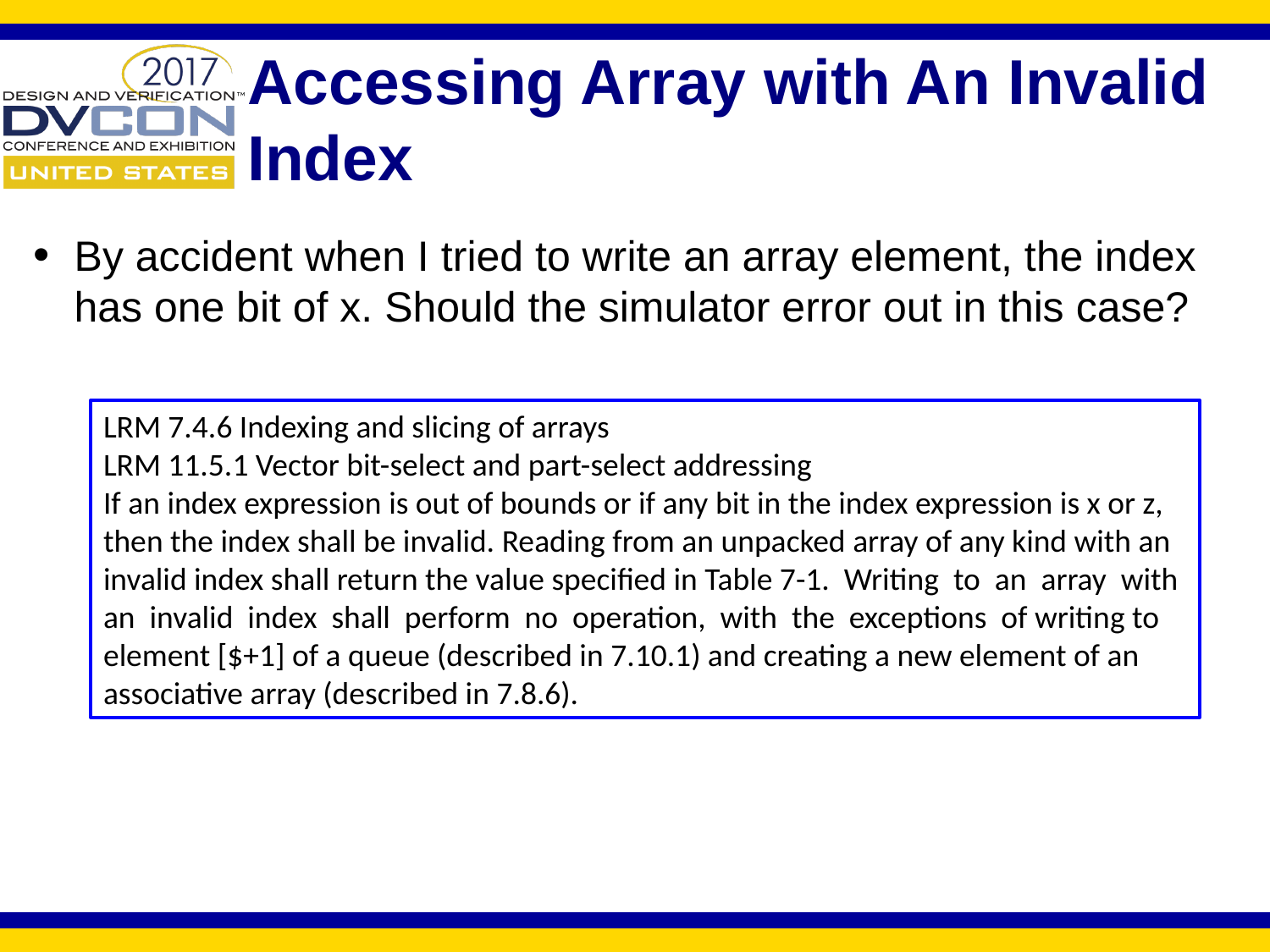

# Accessing Array with An Invalid Index
By accident when I tried to write an array element, the index has one bit of x. Should the simulator error out in this case?
LRM 7.4.6 Indexing and slicing of arrays
LRM 11.5.1 Vector bit-select and part-select addressing
If an index expression is out of bounds or if any bit in the index expression is x or z, then the index shall be invalid. Reading from an unpacked array of any kind with an invalid index shall return the value specified in Table 7-1.  Writing  to  an  array  with  an  invalid  index  shall  perform  no  operation,  with  the  exceptions  of writing to element [$+1] of a queue (described in 7.10.1) and creating a new element of an associative array (described in 7.8.6).